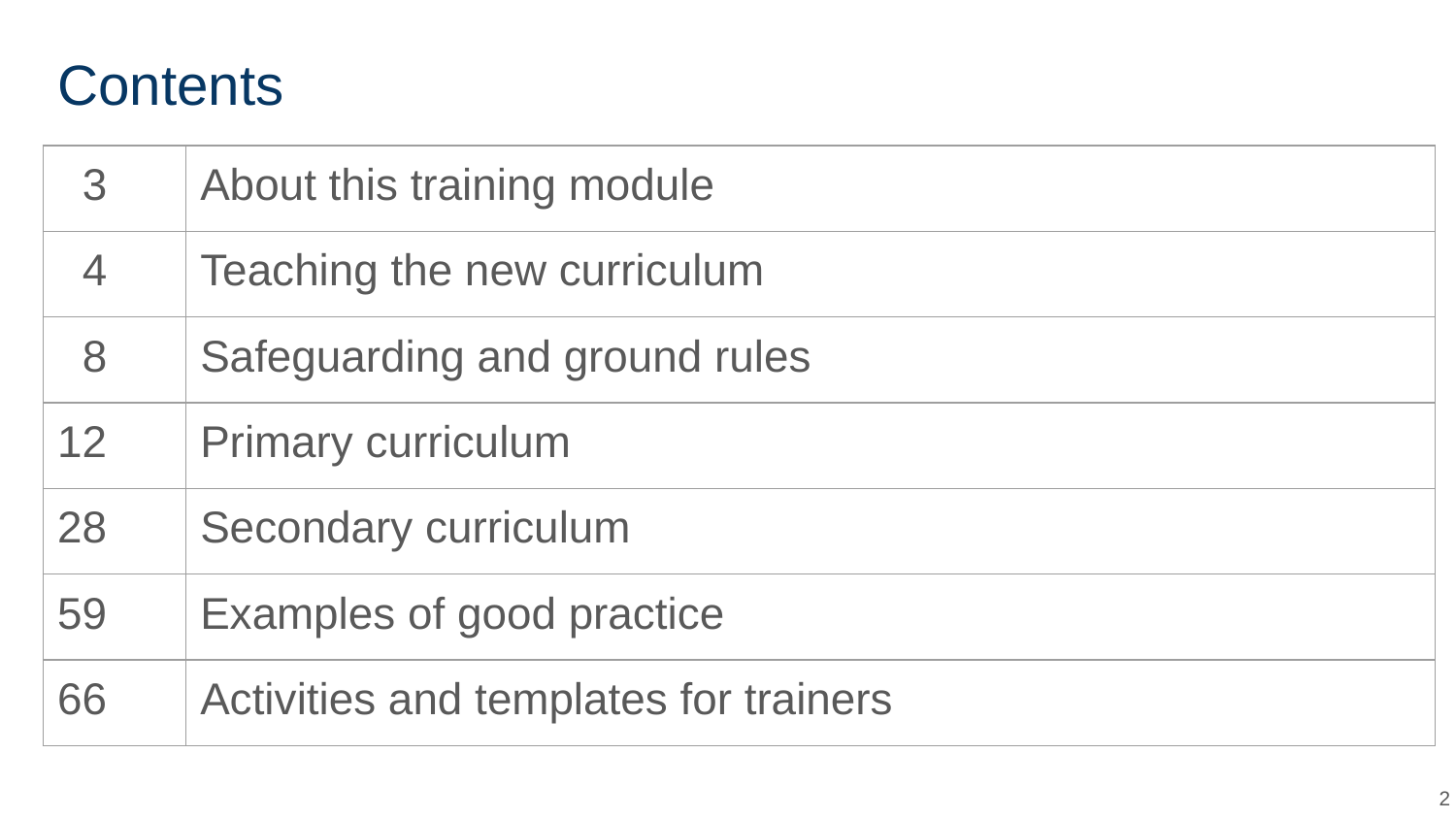

# Contents
| 3 | About this training module |
| --- | --- |
| 4 | Teaching the new curriculum |
| 8 | Safeguarding and ground rules |
| 12 | Primary curriculum |
| 28 | Secondary curriculum |
| 59 | Examples of good practice |
| 66 | Activities and templates for trainers |
2